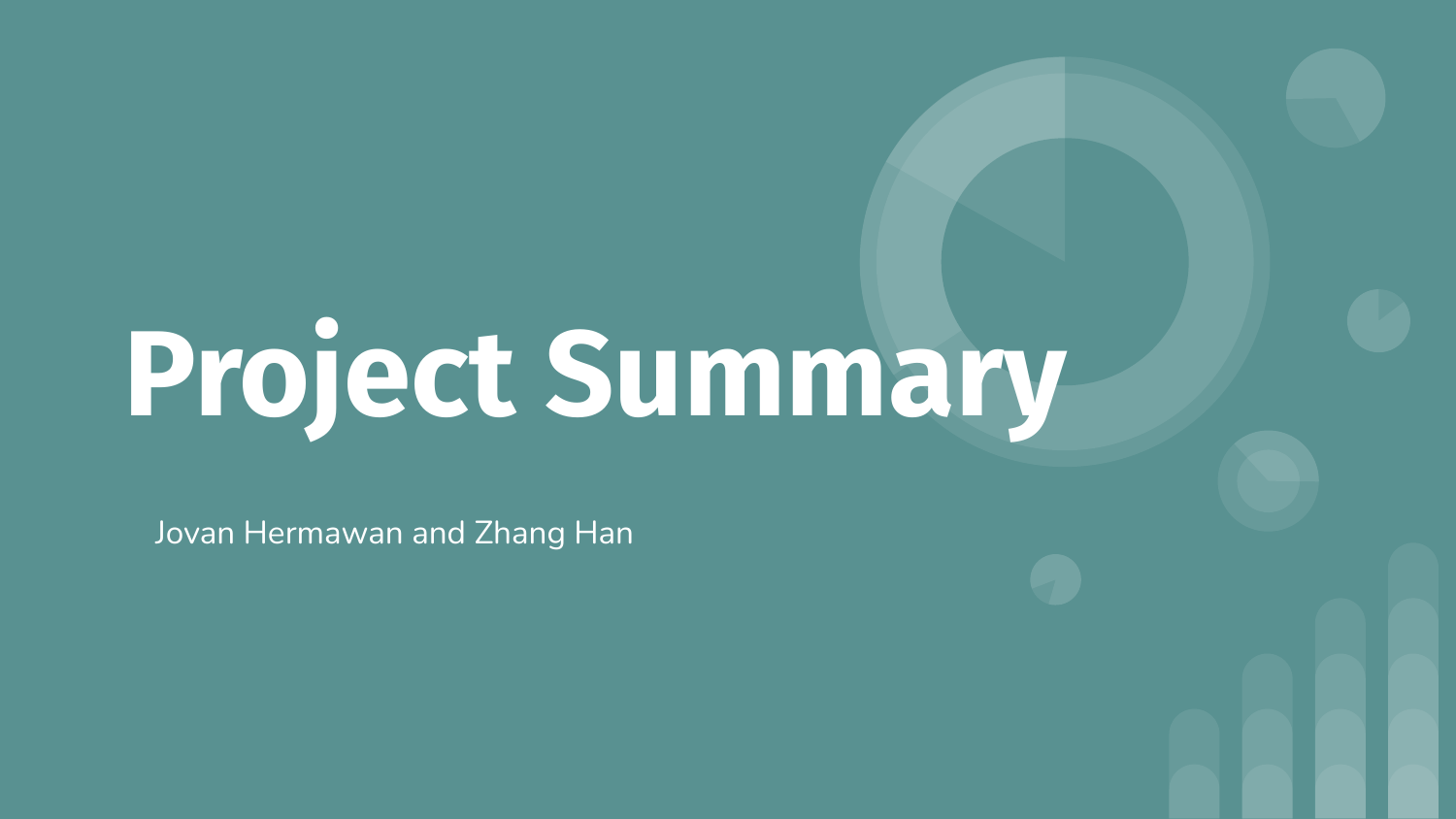

# Project Summary
Jovan Hermawan and Zhang Han